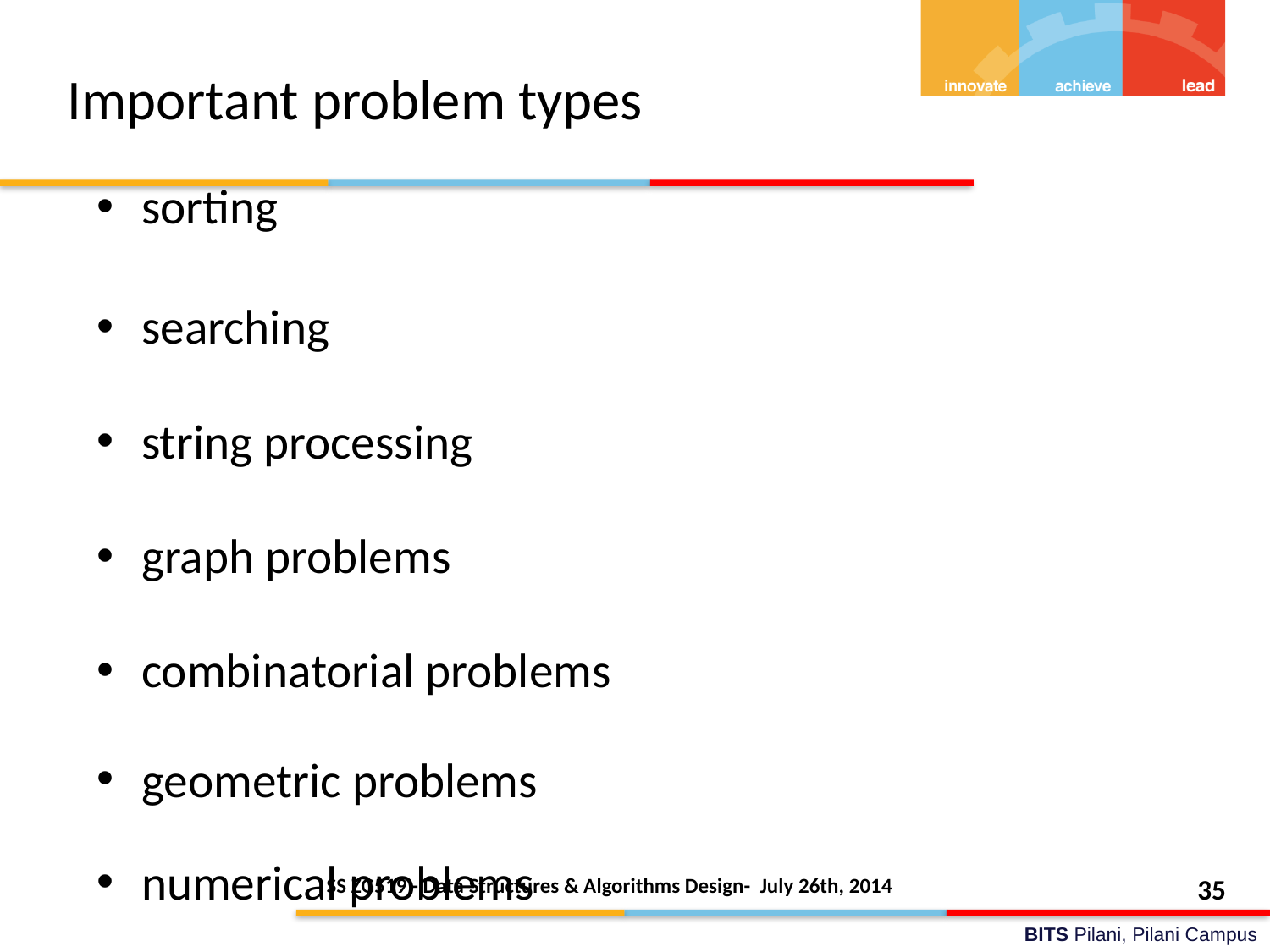

# Important problem types
sorting
searching
string processing
graph problems
combinatorial problems
geometric problems
numerical problems
SS ZG519 - Data Structures & Algorithms Design-  July 26th, 2014
35